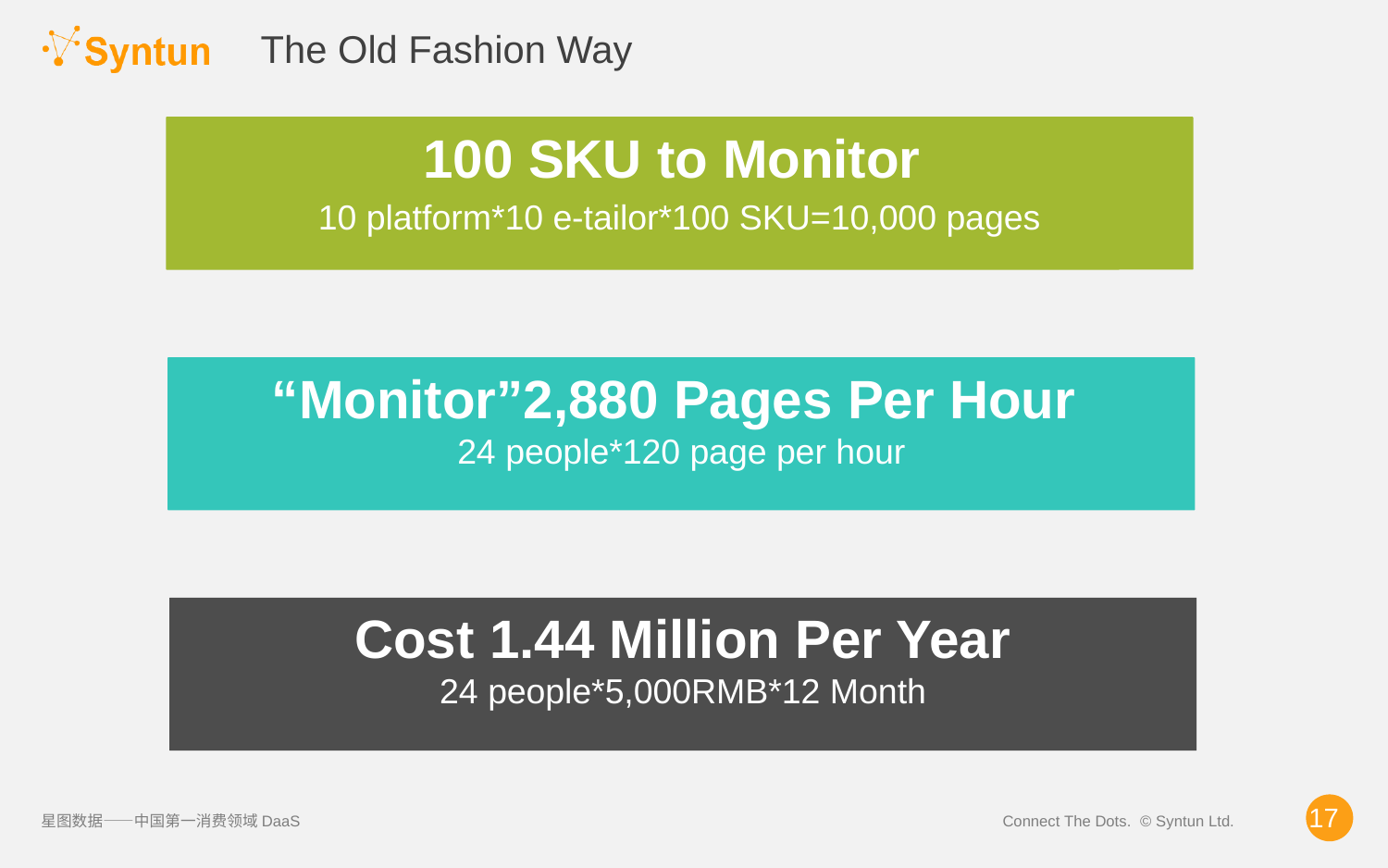

The Old Fashion Way
100 SKU to Monitor
10 platform*10 e-tailor*100 SKU=10,000 pages

“Monitor”2,880 Pages Per Hour
24 people*120 page per hour
Cost 1.44 Million Per Year
24 people*5,000RMB*12 Month
17